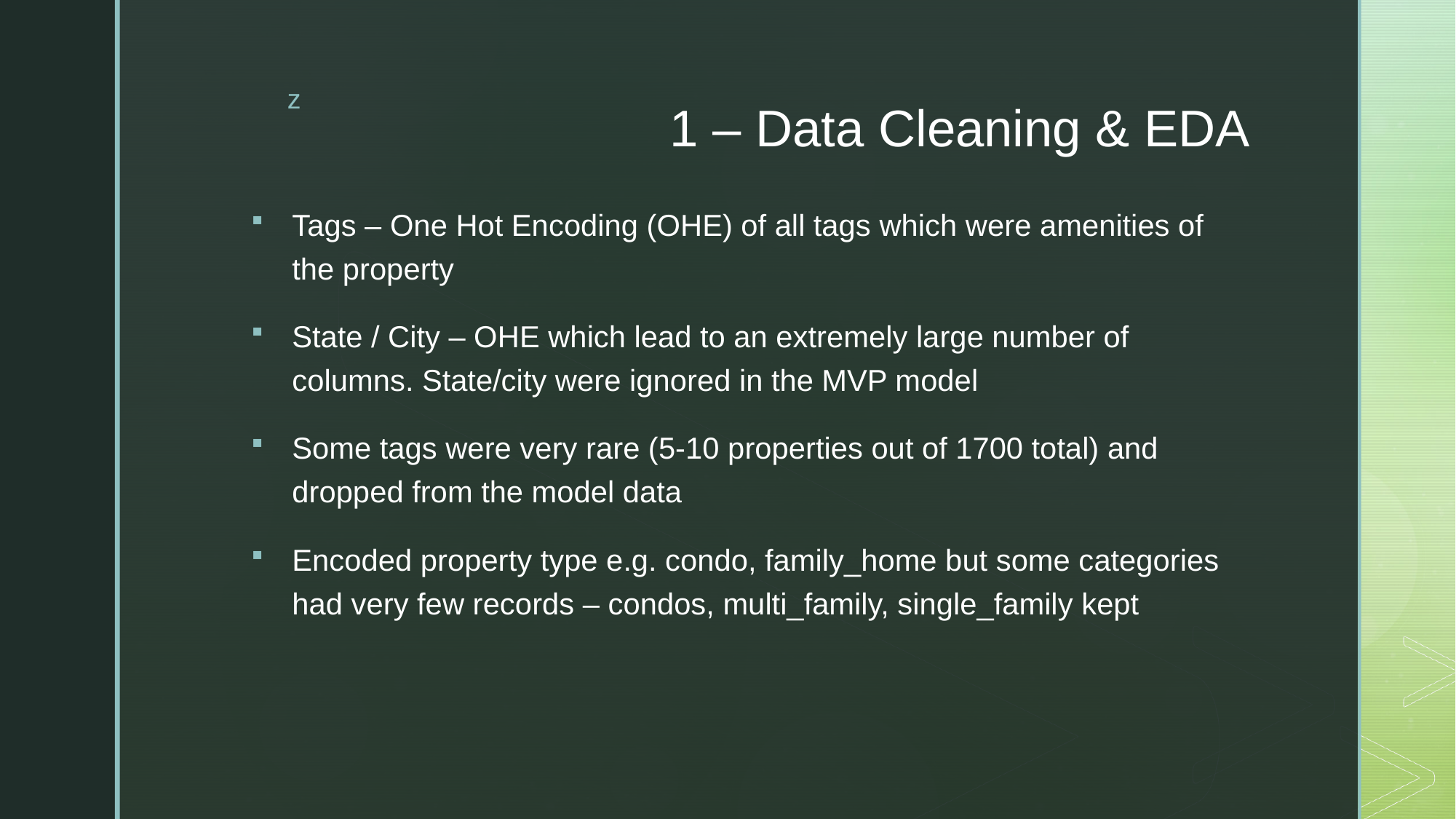

# 1 – Data Cleaning & EDA
Tags – One Hot Encoding (OHE) of all tags which were amenities of the property
State / City – OHE which lead to an extremely large number of columns. State/city were ignored in the MVP model
Some tags were very rare (5-10 properties out of 1700 total) and dropped from the model data
Encoded property type e.g. condo, family_home but some categories had very few records – condos, multi_family, single_family kept